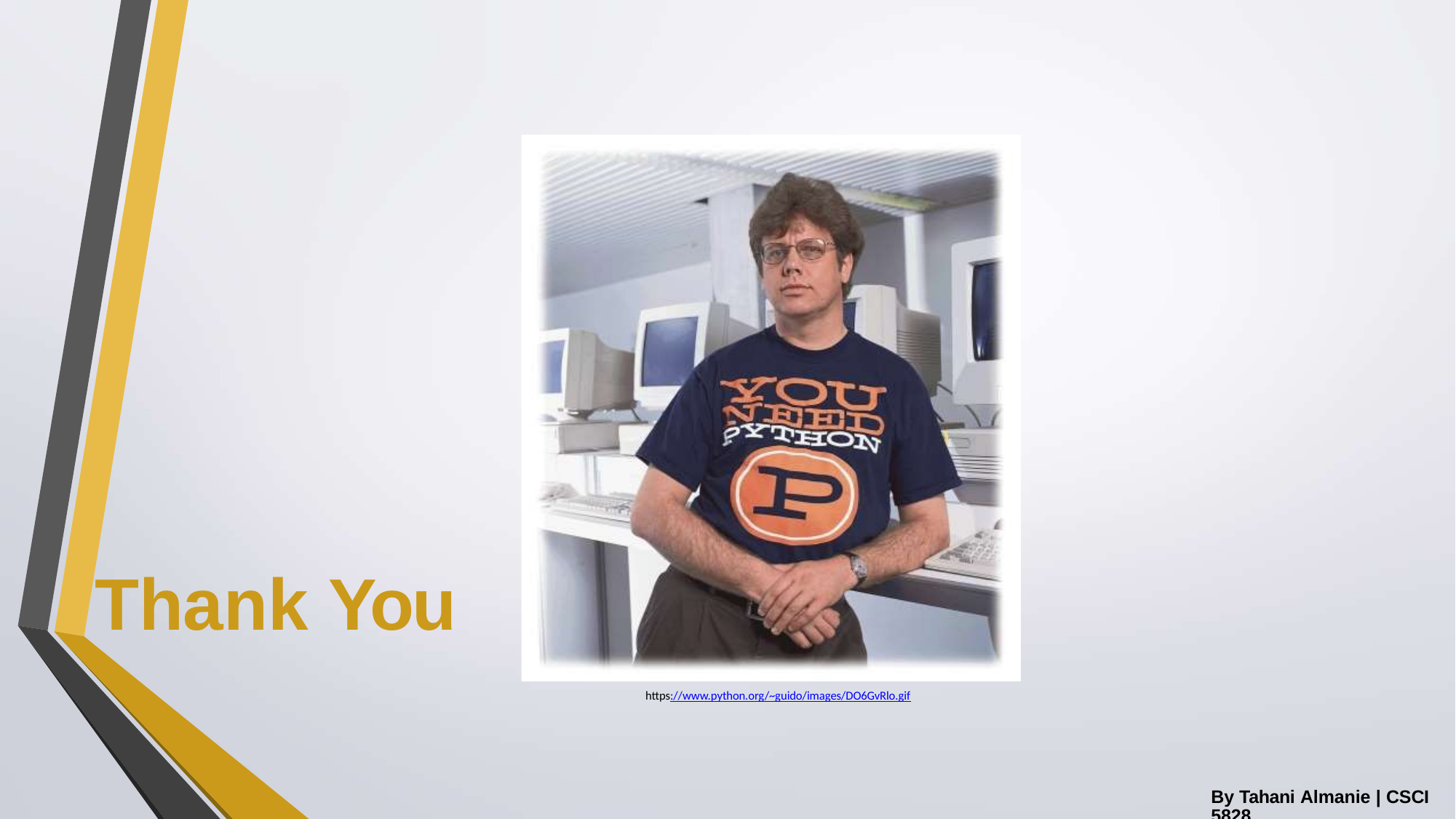

Thank You
https://www.python.org/~guido/images/DO6GvRlo.gif
By Tahani Almanie | CSCI 5828